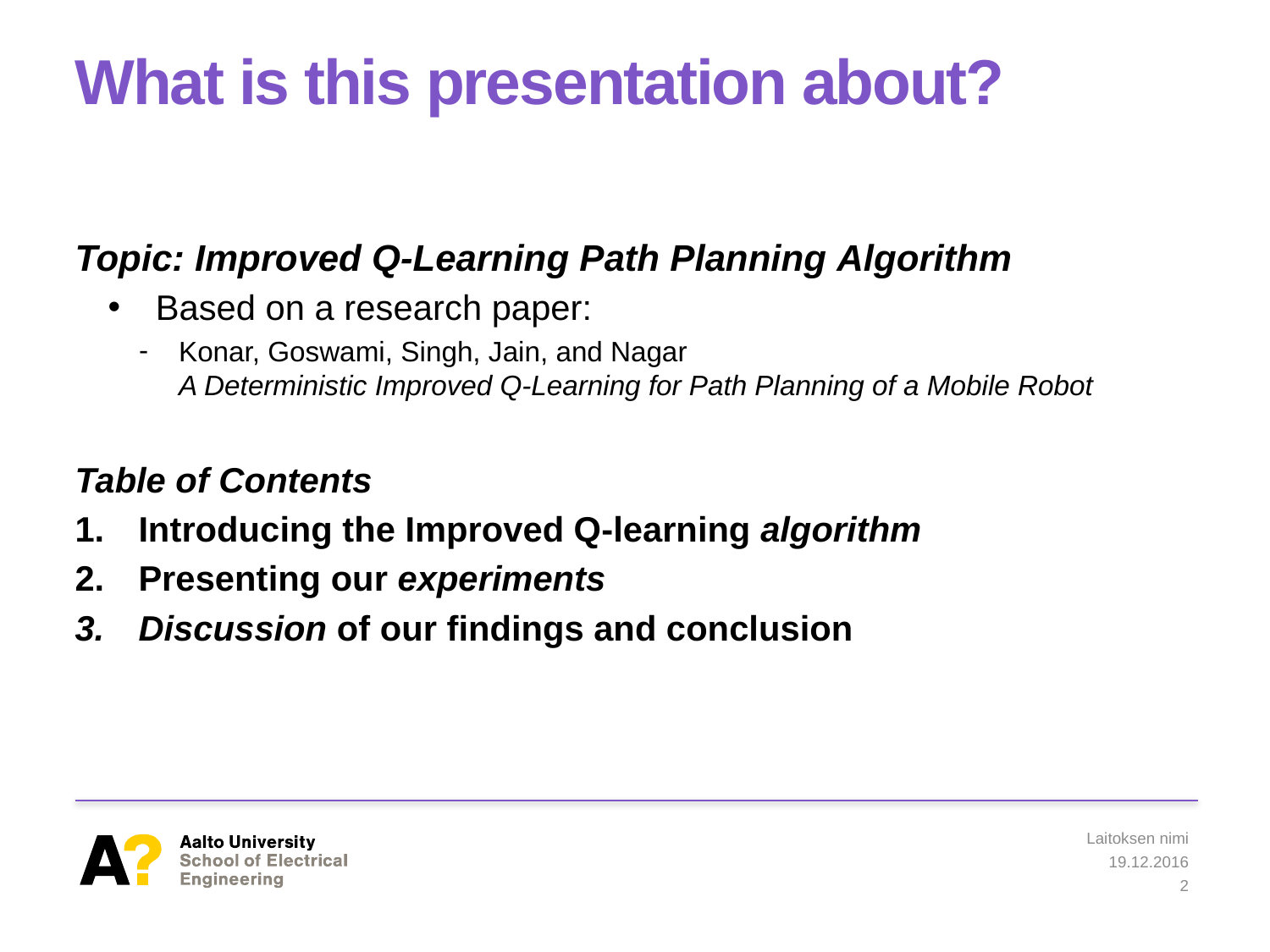

# What is this presentation about?
Topic: Improved Q-Learning Path Planning Algorithm
Based on a research paper:
Konar, Goswami, Singh, Jain, and Nagar
A Deterministic Improved Q-Learning for Path Planning of a Mobile Robot

Table of Contents
Introducing the Improved Q-learning algorithm
Presenting our experiments
Discussion of our findings and conclusion

Laitoksen nimi
19.12.2016
2